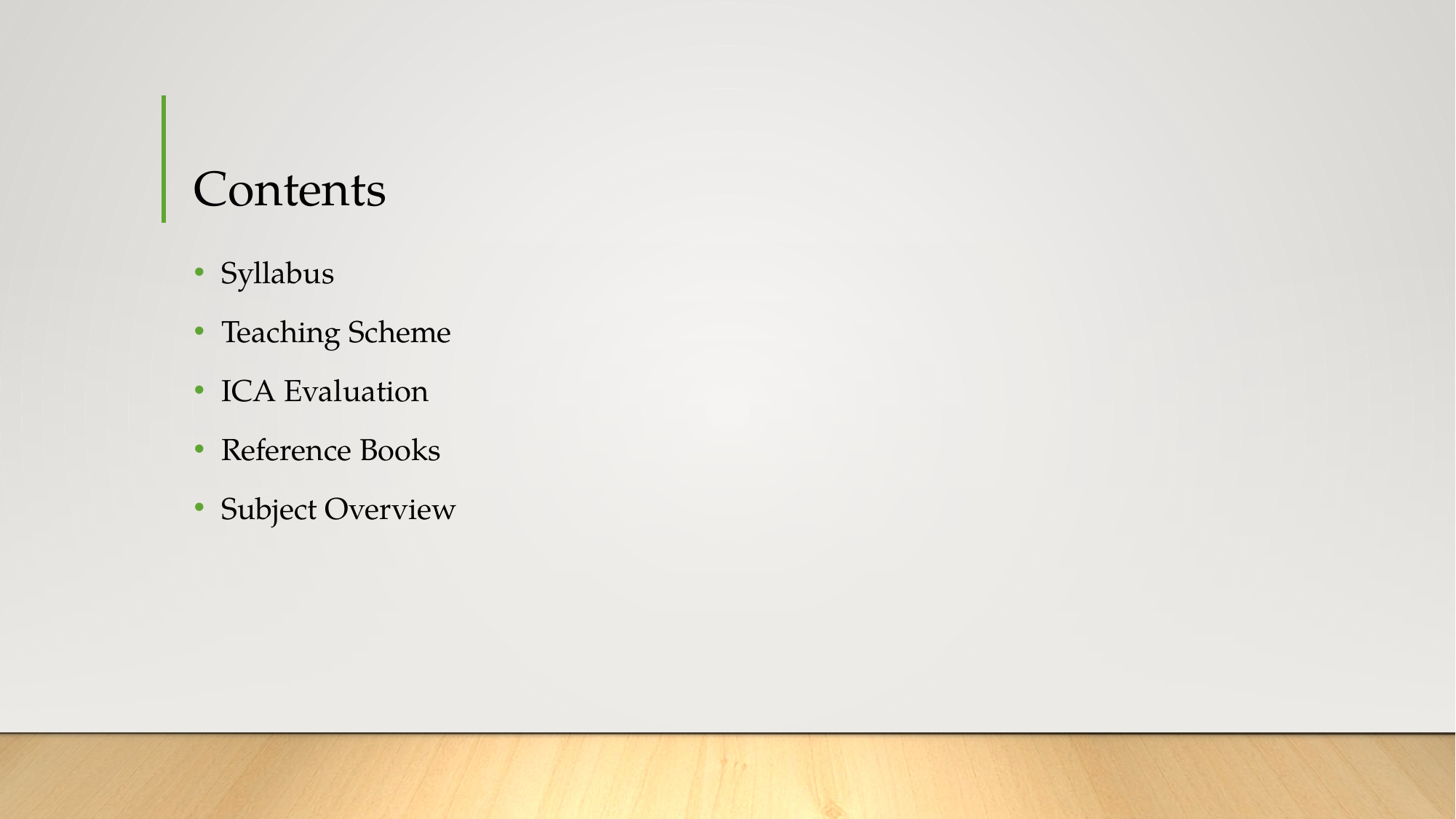

# Contents
Syllabus
Teaching Scheme
ICA Evaluation
Reference Books
Subject Overview